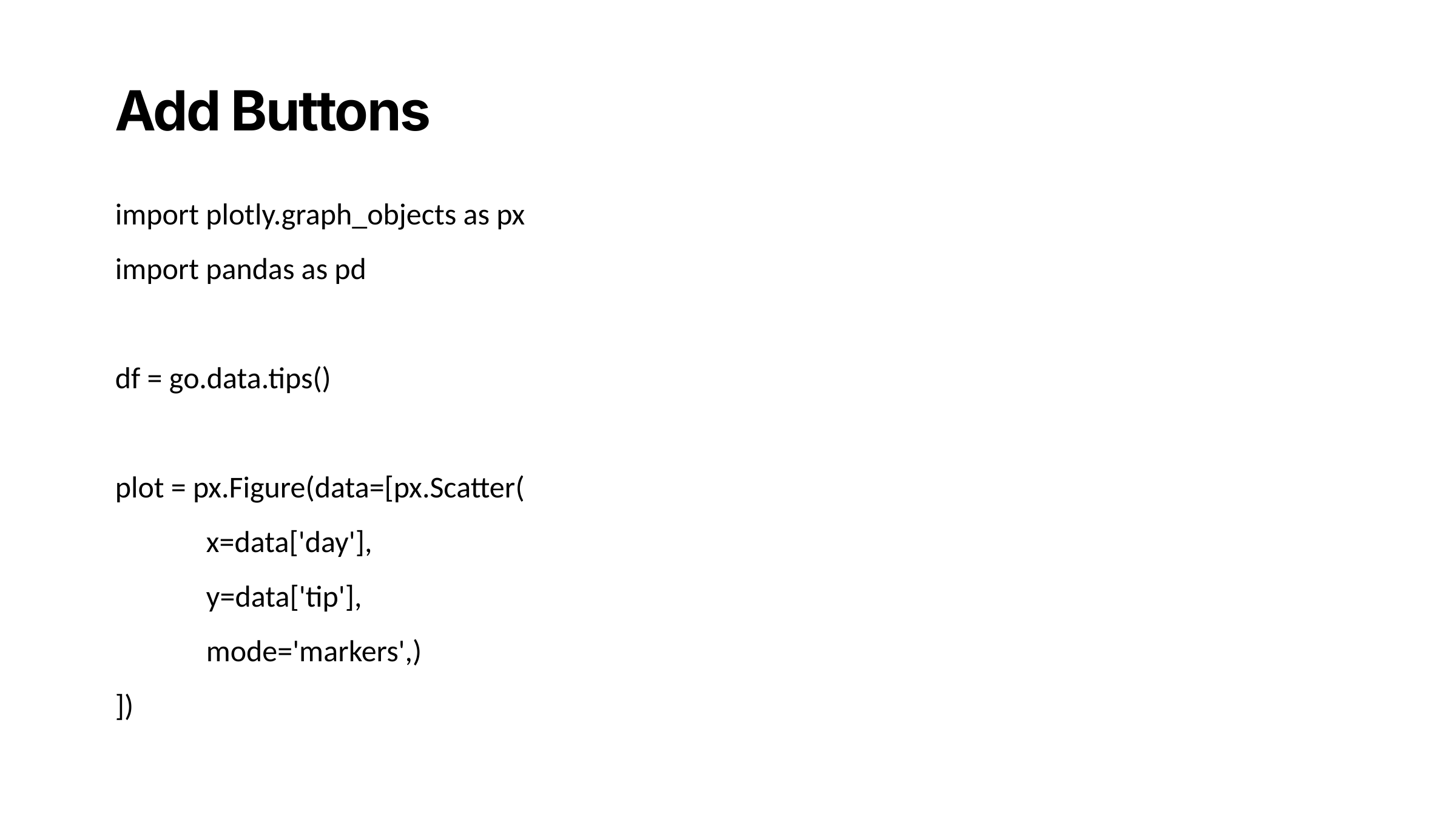

Add Buttons
import plotly.graph_objects as px
import pandas as pd

df = go.data.tips()

plot = px.Figure(data=[px.Scatter(
	x=data['day'],
	y=data['tip'],
	mode='markers',)
])